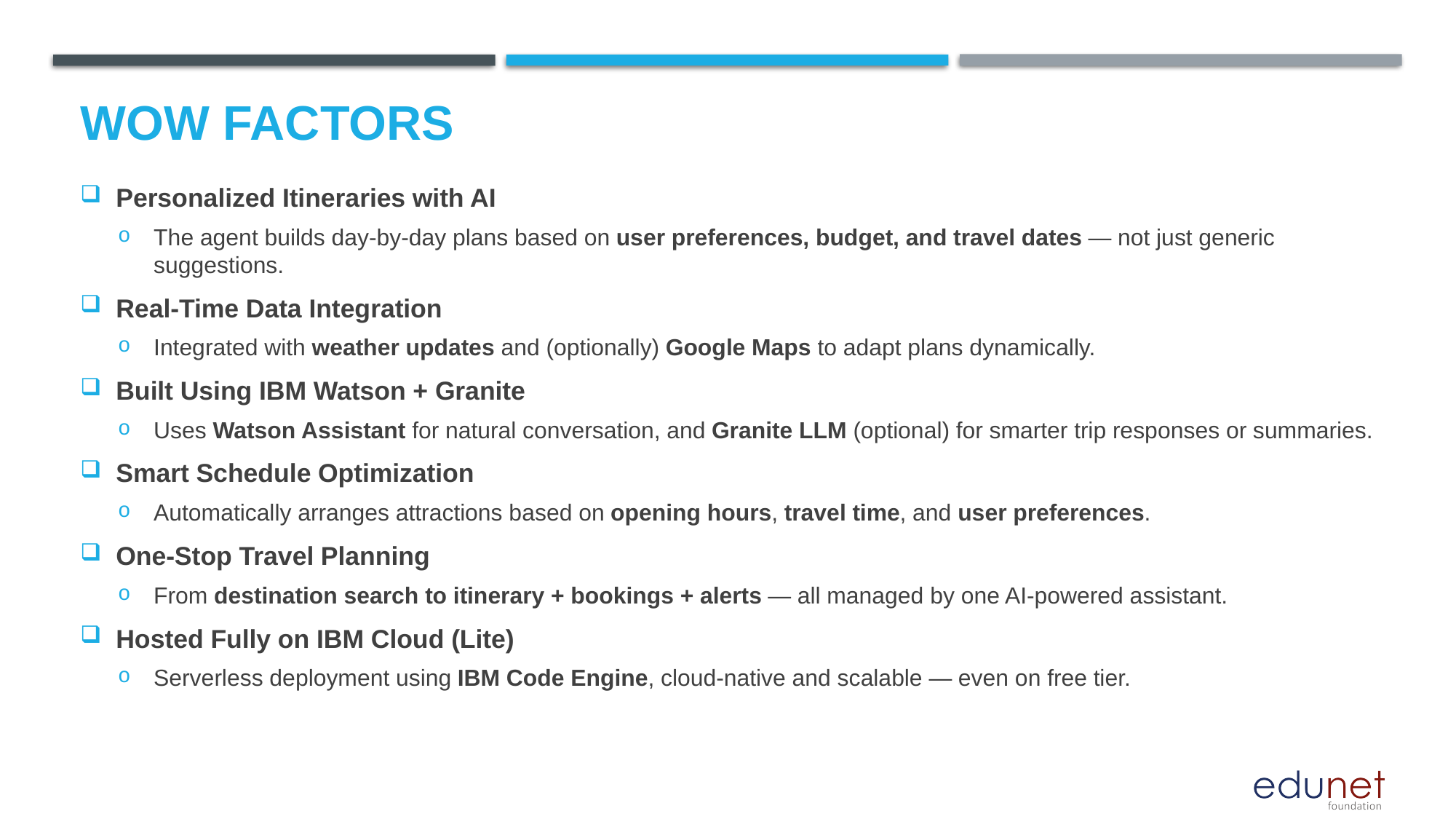

# Wow factors
Personalized Itineraries with AI
The agent builds day-by-day plans based on user preferences, budget, and travel dates — not just generic suggestions.
Real-Time Data Integration
Integrated with weather updates and (optionally) Google Maps to adapt plans dynamically.
Built Using IBM Watson + Granite
Uses Watson Assistant for natural conversation, and Granite LLM (optional) for smarter trip responses or summaries.
Smart Schedule Optimization
Automatically arranges attractions based on opening hours, travel time, and user preferences.
One-Stop Travel Planning
From destination search to itinerary + bookings + alerts — all managed by one AI-powered assistant.
Hosted Fully on IBM Cloud (Lite)
Serverless deployment using IBM Code Engine, cloud-native and scalable — even on free tier.